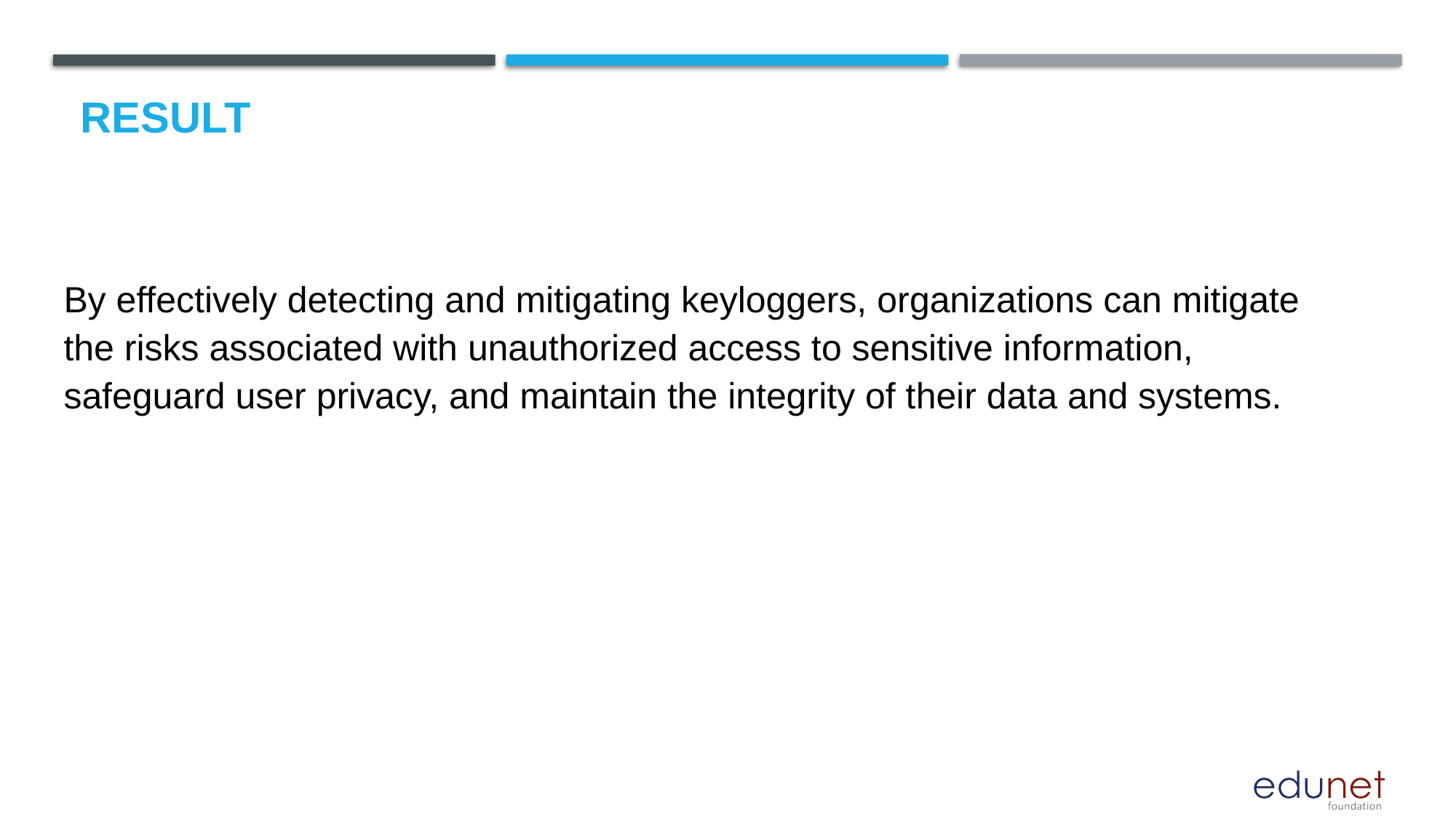

# Result
By effectively detecting and mitigating keyloggers, organizations can mitigate the risks associated with unauthorized access to sensitive information, safeguard user privacy, and maintain the integrity of their data and systems.